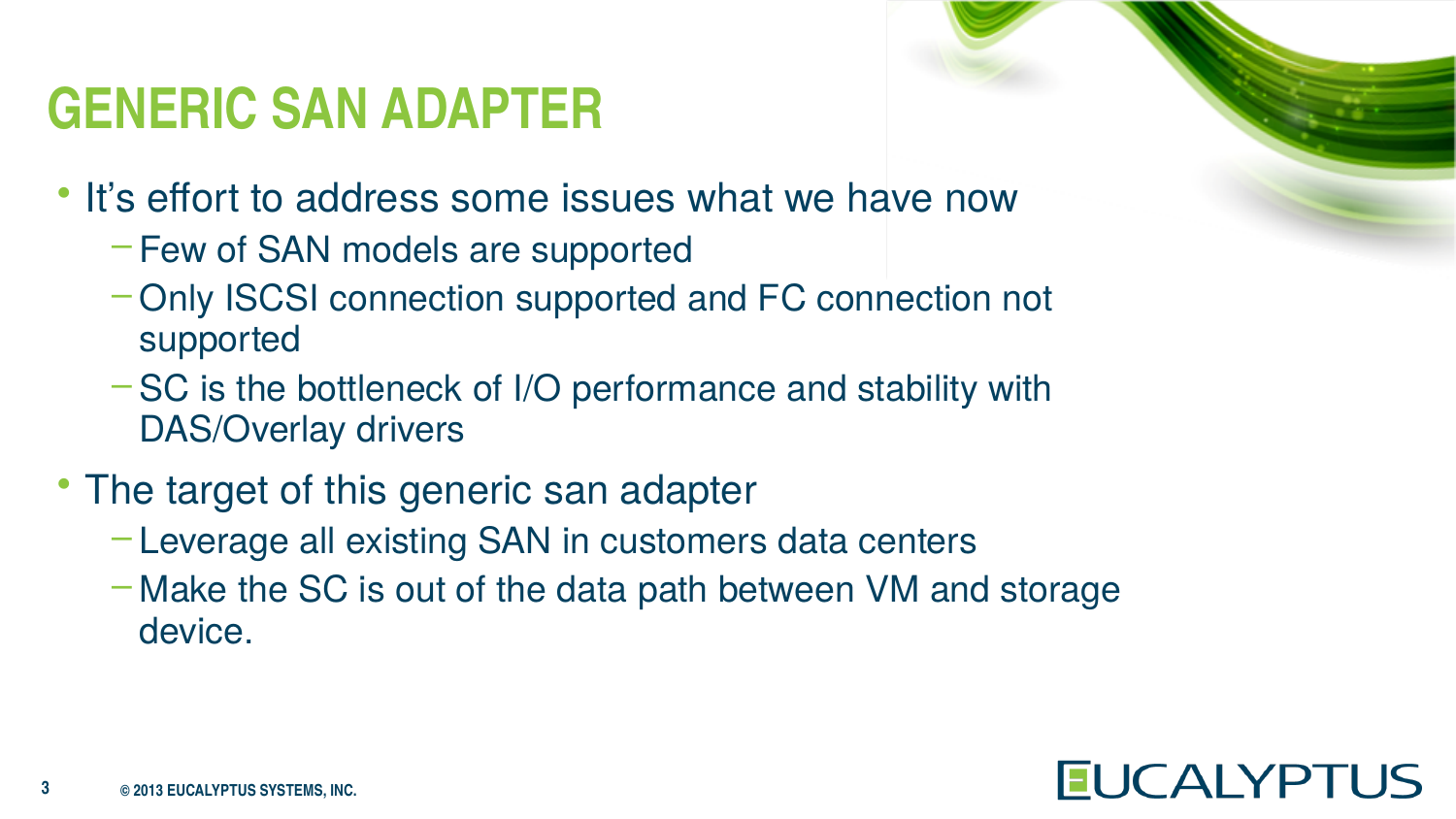

# Generic San Adapter
It’s effort to address some issues what we have now
Few of SAN models are supported
Only ISCSI connection supported and FC connection not supported
SC is the bottleneck of I/O performance and stability with DAS/Overlay drivers
The target of this generic san adapter
Leverage all existing SAN in customers data centers
Make the SC is out of the data path between VM and storage device.

3